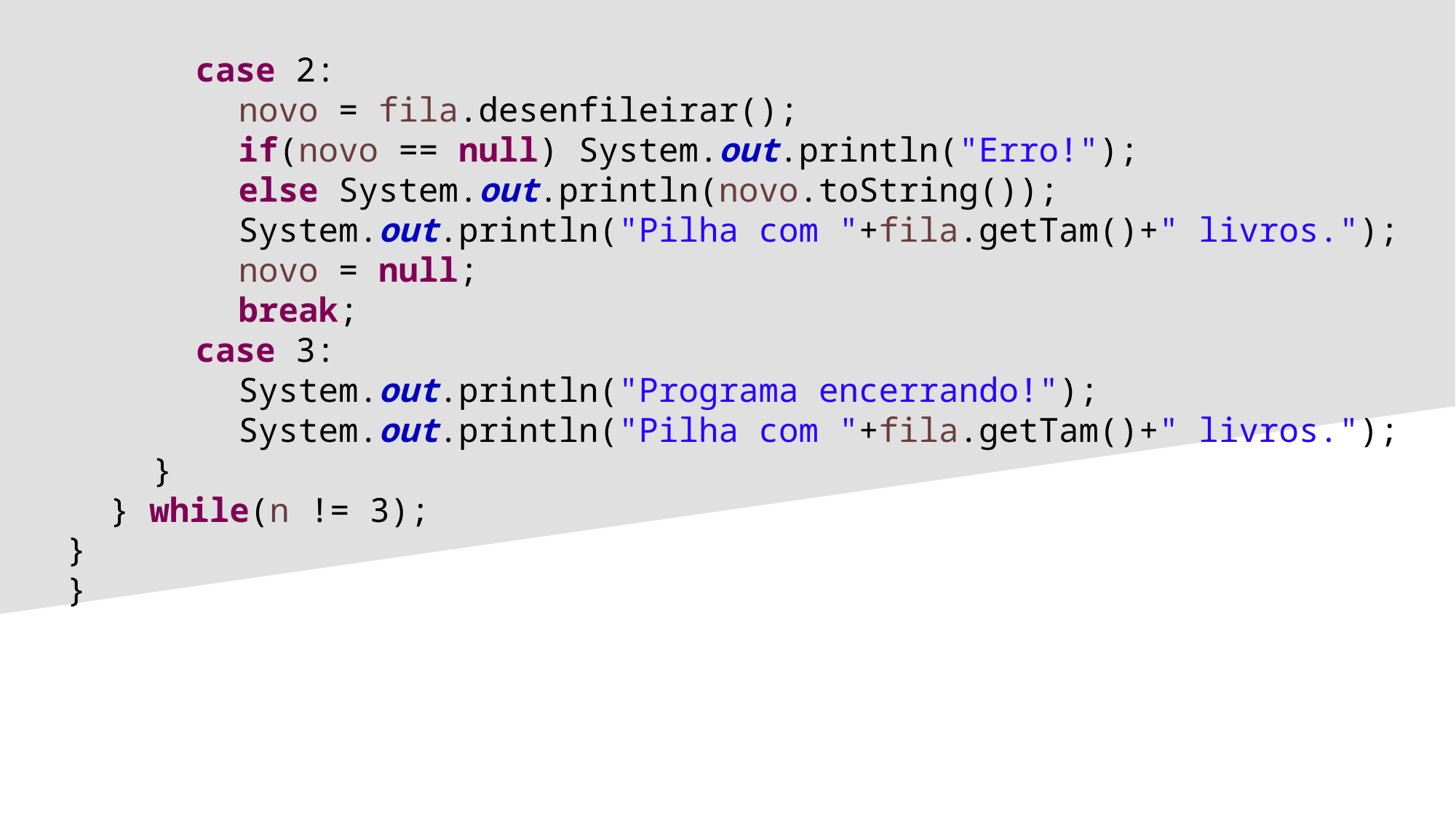

case 2:
novo = fila.desenfileirar();
if(novo == null) System.out.println("Erro!");
else System.out.println(novo.toString());
System.out.println("Pilha com "+fila.getTam()+" livros.");
novo = null;
break;
case 3:
System.out.println("Programa encerrando!");
System.out.println("Pilha com "+fila.getTam()+" livros.");
}
} while(n != 3);
}
}